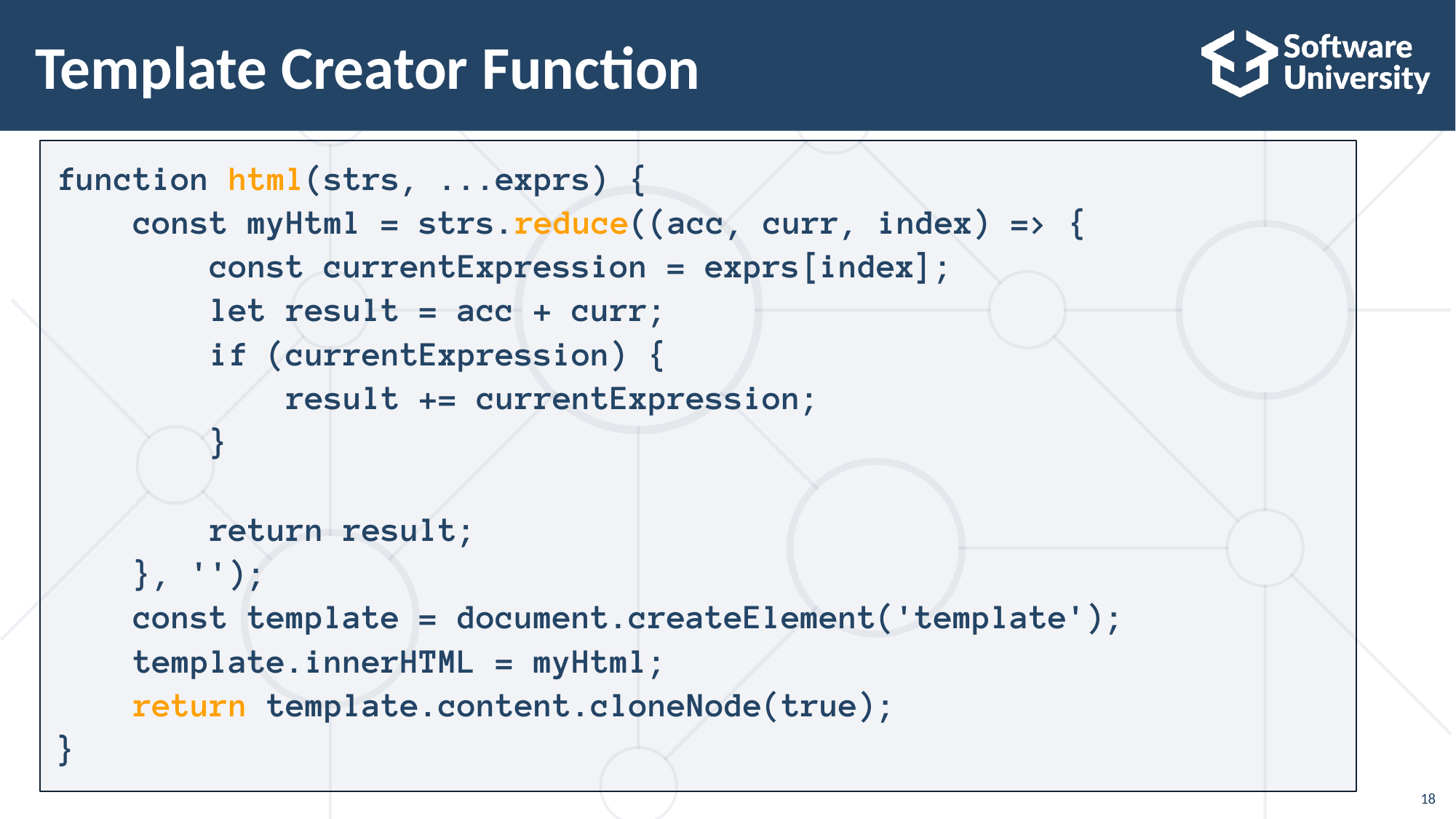

# Template Creator Function
function html(strs, ...exprs) {
    const myHtml = strs.reduce((acc, curr, index) => {
        const currentExpression = exprs[index];
        let result = acc + curr;
        if (currentExpression) {
            result += currentExpression;
        }

        return result;
    }, '');
    const template = document.createElement('template');
    template.innerHTML = myHtml;
    return template.content.cloneNode(true);
}
18